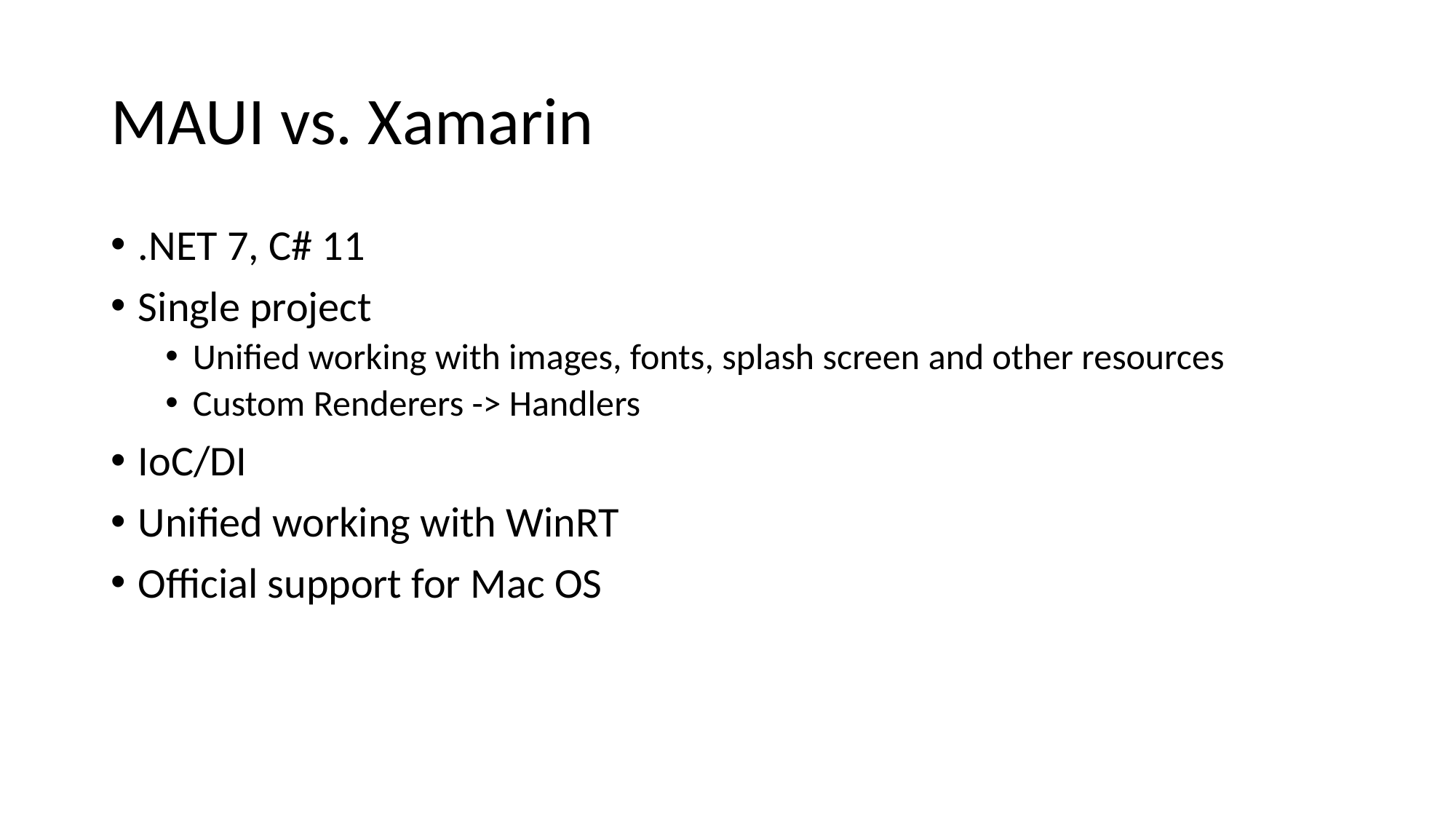

# MAUI vs. Xamarin
.NET 7, C# 11
Single project
Unified working with images, fonts, splash screen and other resources
Custom Renderers -> Handlers
IoC/DI
Unified working with WinRT
Official support for Mac OS